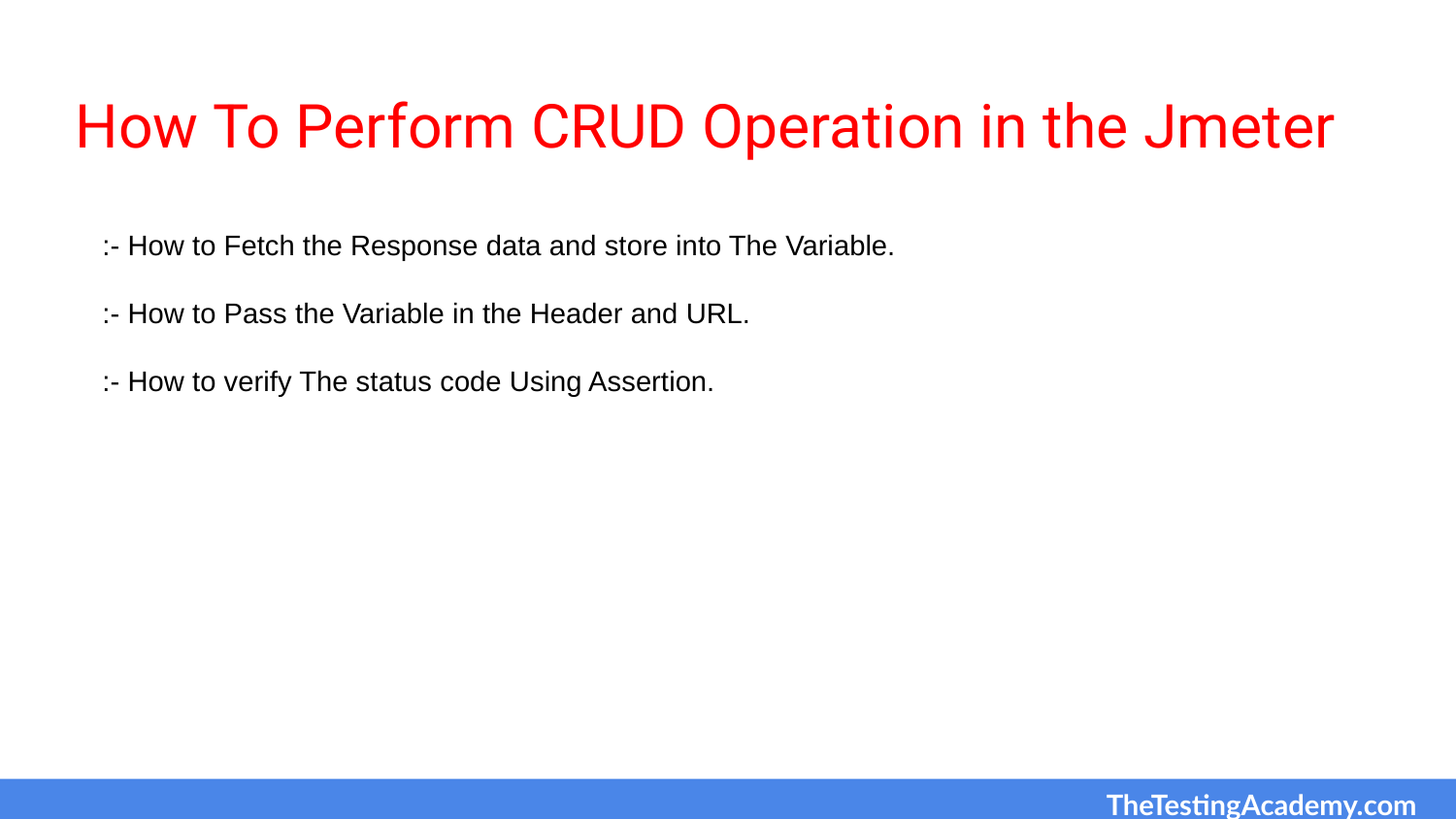

# How To Perform CRUD Operation in the Jmeter
:- How to Fetch the Response data and store into The Variable.

:- How to Pass the Variable in the Header and URL.

:- How to verify The status code Using Assertion.